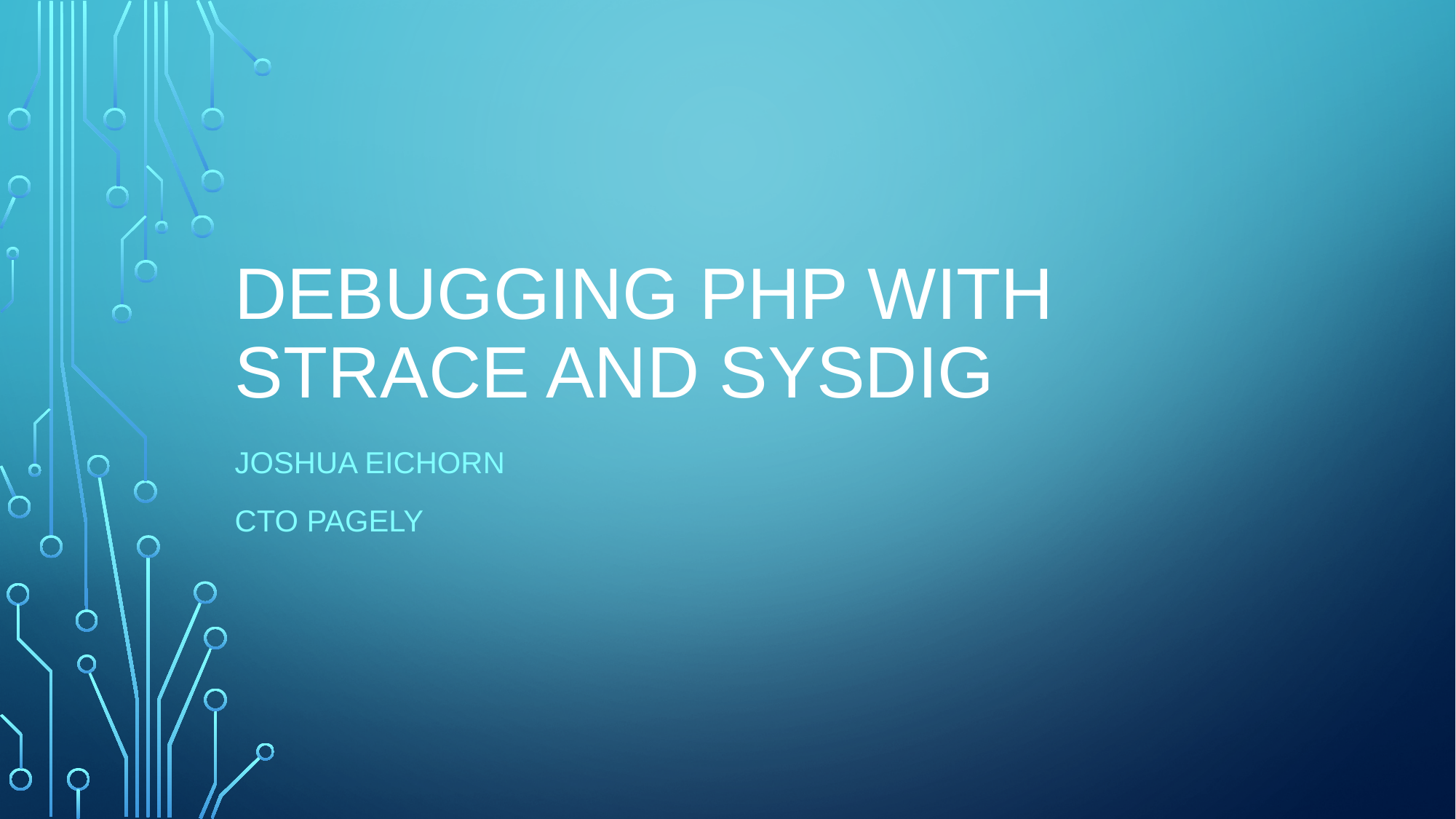

# Debugging PHP with strace and sysdig
Joshua Eichorn
Cto pagely